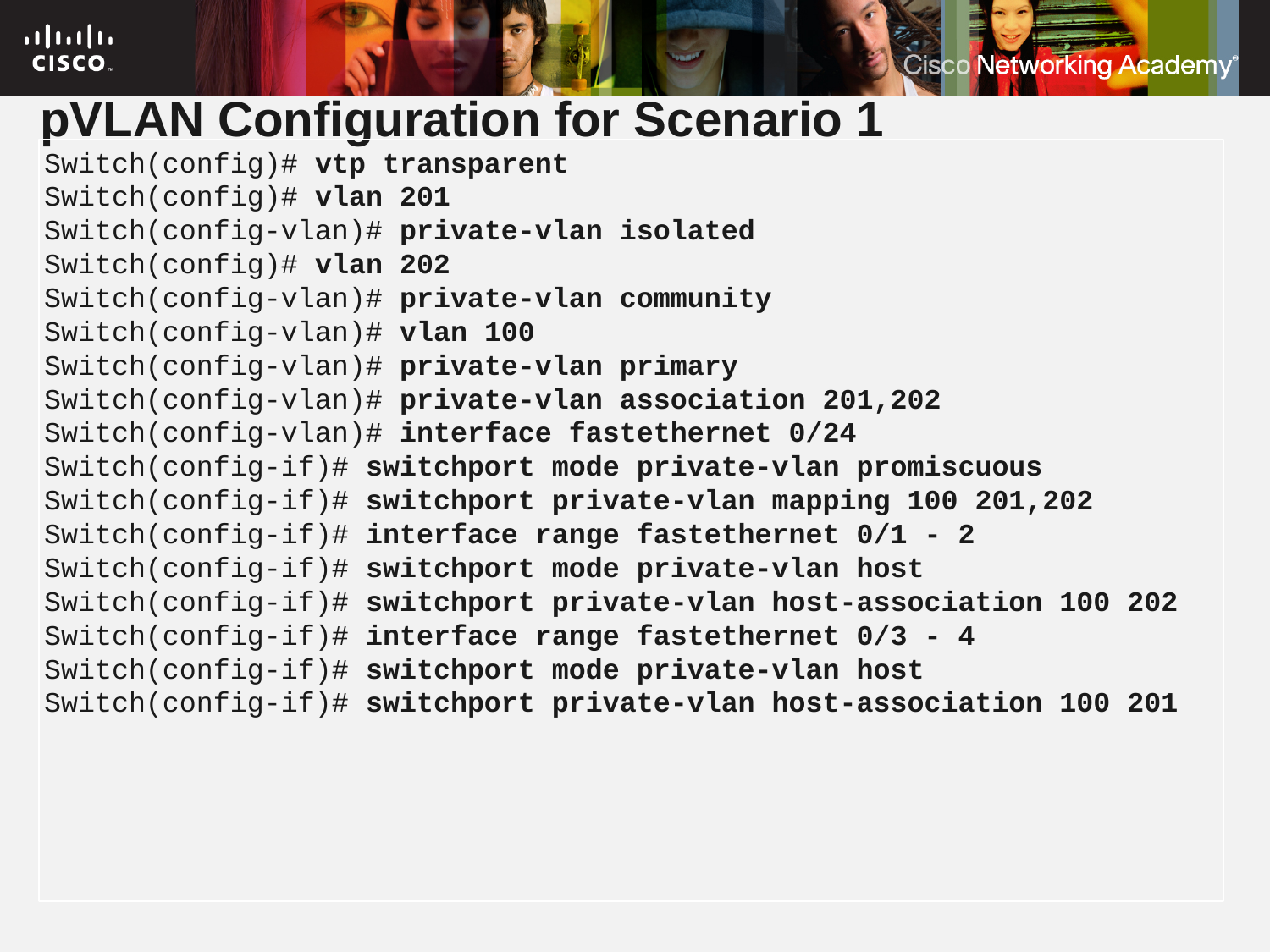

# pVLAN Configuration for Scenario 1
Switch(config)# vtp transparent
Switch(config)# vlan 201
Switch(config-vlan)# private-vlan isolated
Switch(config)# vlan 202
Switch(config-vlan)# private-vlan community
Switch(config-vlan)# vlan 100
Switch(config-vlan)# private-vlan primary
Switch(config-vlan)# private-vlan association 201,202
Switch(config-vlan)# interface fastethernet 0/24
Switch(config-if)# switchport mode private-vlan promiscuous
Switch(config-if)# switchport private-vlan mapping 100 201,202
Switch(config-if)# interface range fastethernet 0/1 - 2
Switch(config-if)# switchport mode private-vlan host
Switch(config-if)# switchport private-vlan host-association 100 202
Switch(config-if)# interface range fastethernet 0/3 - 4
Switch(config-if)# switchport mode private-vlan host
Switch(config-if)# switchport private-vlan host-association 100 201